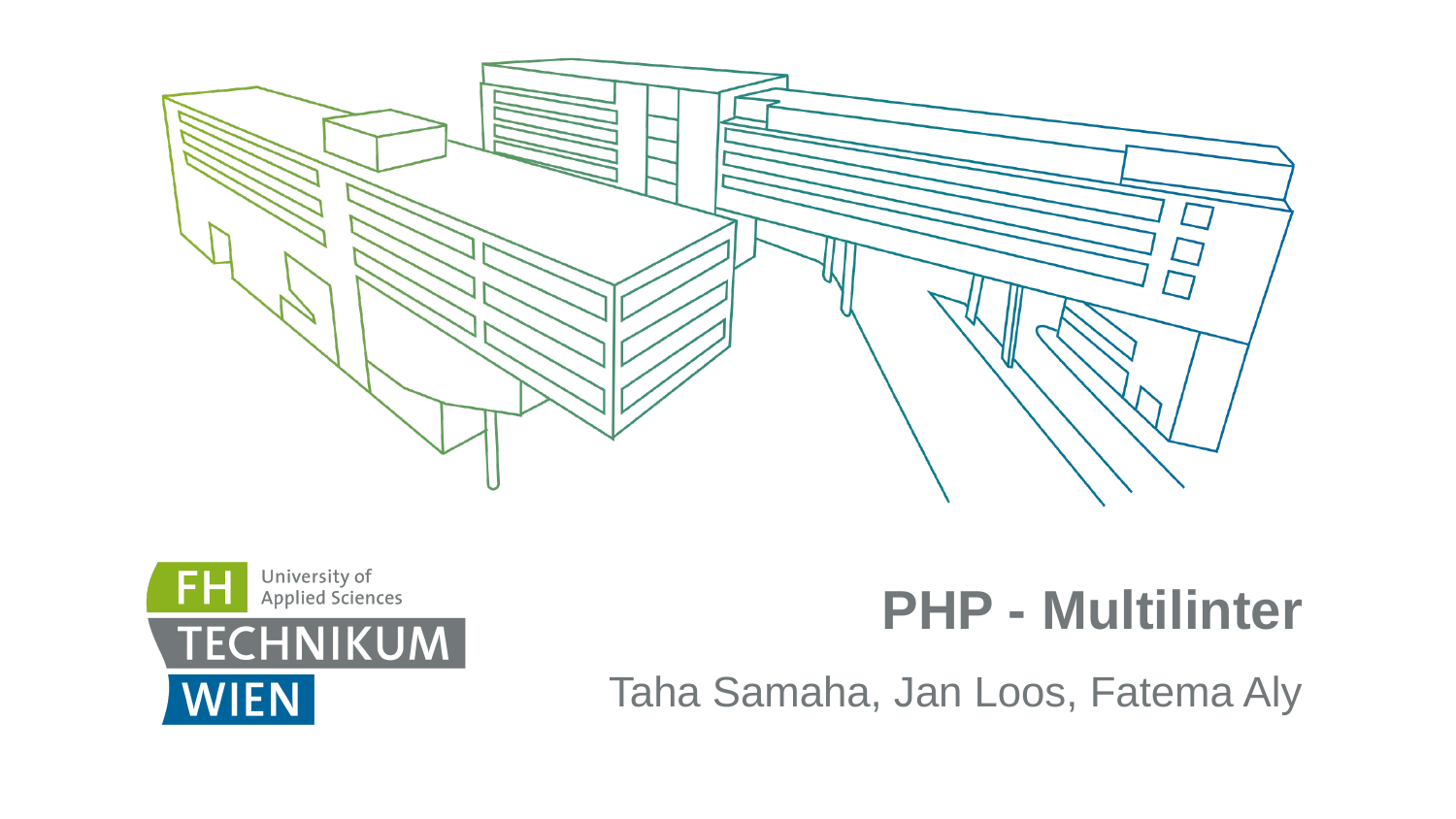

# PHP - Multilinter
Taha Samaha, Jan Loos, Fatema Aly